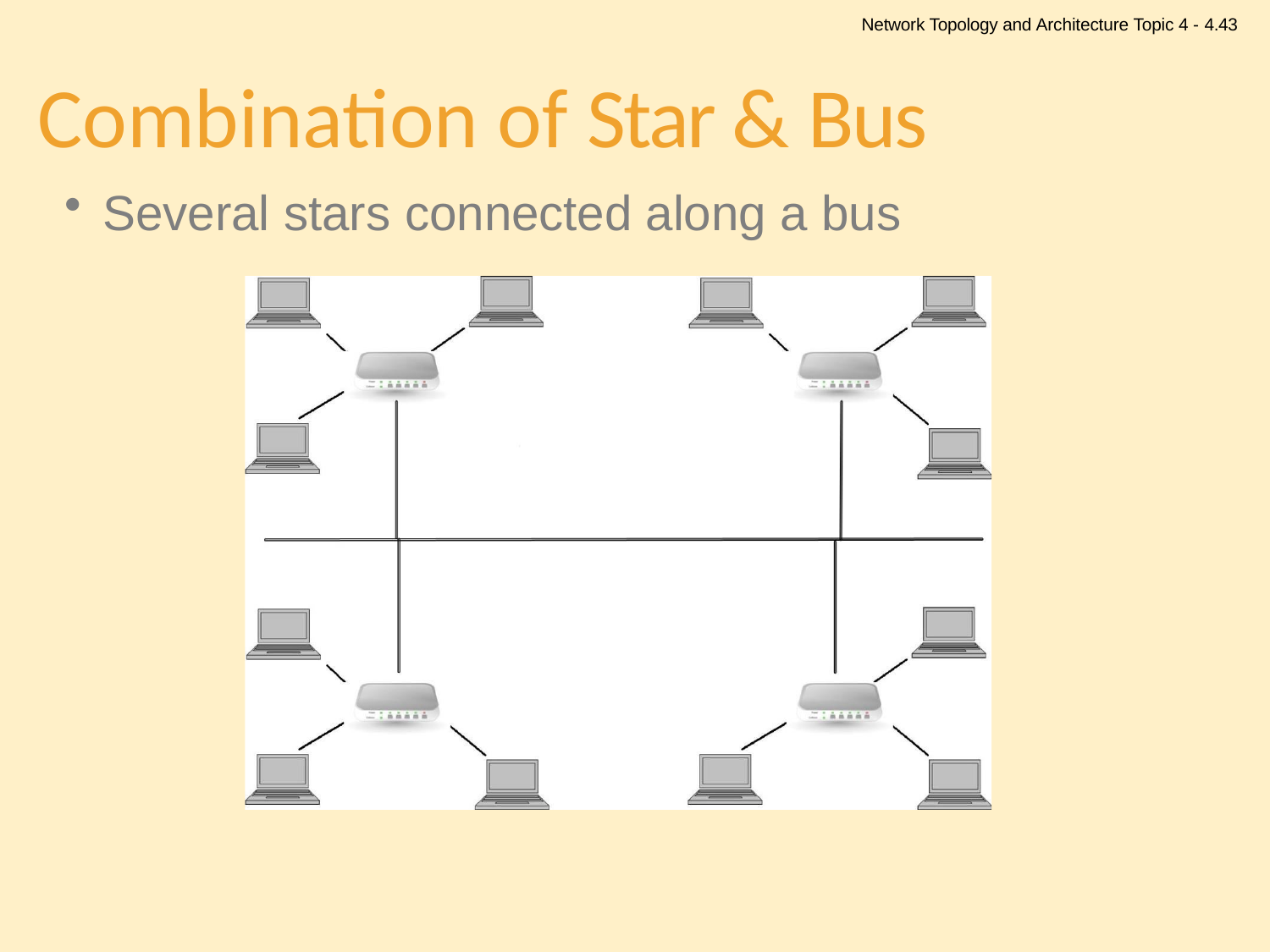

Network Topology and Architecture Topic 4 - 4.43
# Combination of Star & Bus
Several stars connected along a bus